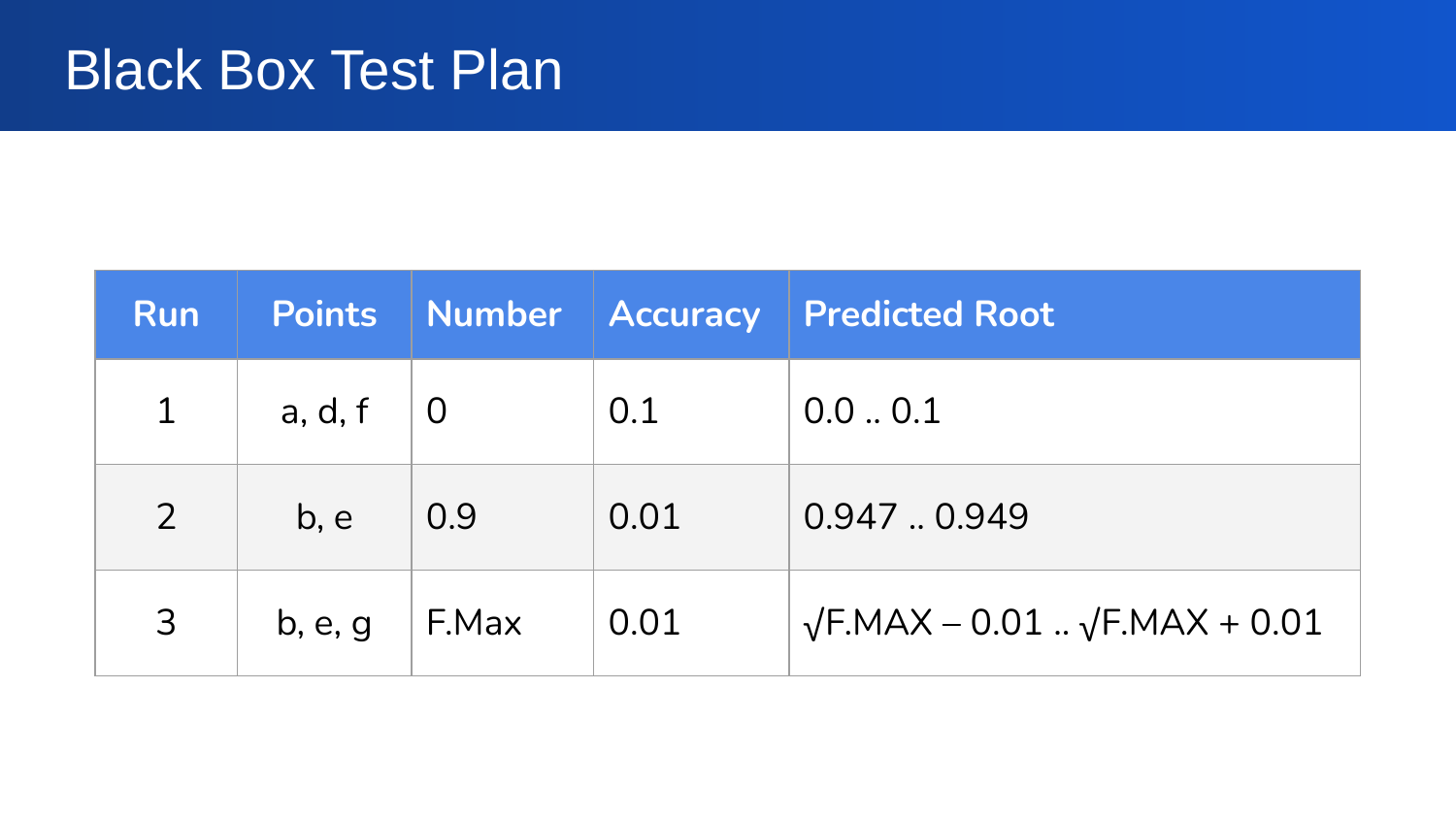

# Black Box Test Plan
| Run | Points | Number | Accuracy | Predicted Root |
| --- | --- | --- | --- | --- |
| 1 | a, d, f | 0 | 0.1 | 0.0 .. 0.1 |
| 2 | b, e | 0.9 | 0.01 | 0.947 .. 0.949 |
| 3 | b, e, g | F.Max | 0.01 | √F.MAX – 0.01 .. √F.MAX + 0.01 |